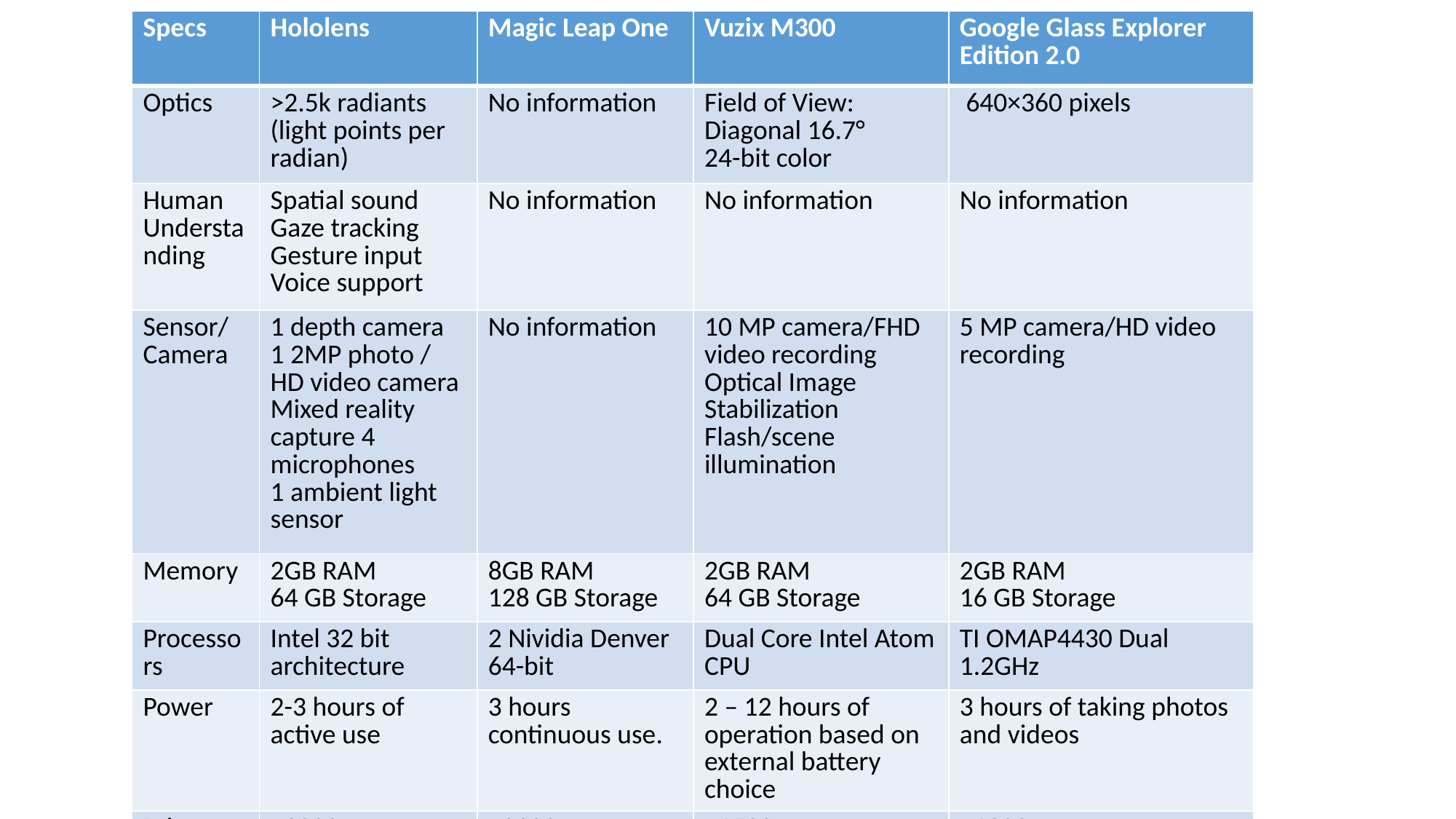

| Specs | Hololens | Magic Leap One | Vuzix M300 | Google Glass Explorer Edition 2.0 |
| --- | --- | --- | --- | --- |
| Optics | >2.5k radiants (light points per radian) | No information | Field of View: Diagonal 16.7° 24-bit color | 640×360 pixels |
| Human Understanding | Spatial sound Gaze tracking Gesture input Voice support | No information | No information | No information |
| Sensor/Camera | 1 depth camera 1 2MP photo / HD video camera Mixed reality capture 4 microphones 1 ambient light sensor | No information | 10 MP camera/FHD video recording Optical Image Stabilization Flash/scene illumination | 5 MP camera/HD video recording |
| Memory | 2GB RAM 64 GB Storage | 8GB RAM 128 GB Storage | 2GB RAM 64 GB Storage | 2GB RAM 16 GB Storage |
| Processors | Intel 32 bit architecture | 2 Nividia Denver 64-bit | Dual Core Intel Atom CPU | TI OMAP4430 Dual 1.2GHz |
| Power | 2-3 hours of active use | 3 hours continuous use. | 2 – 12 hours of operation based on external battery choice | 3 hours of taking photos and videos |
| Price | $3000 | $2300 | $1500 | $1300 |